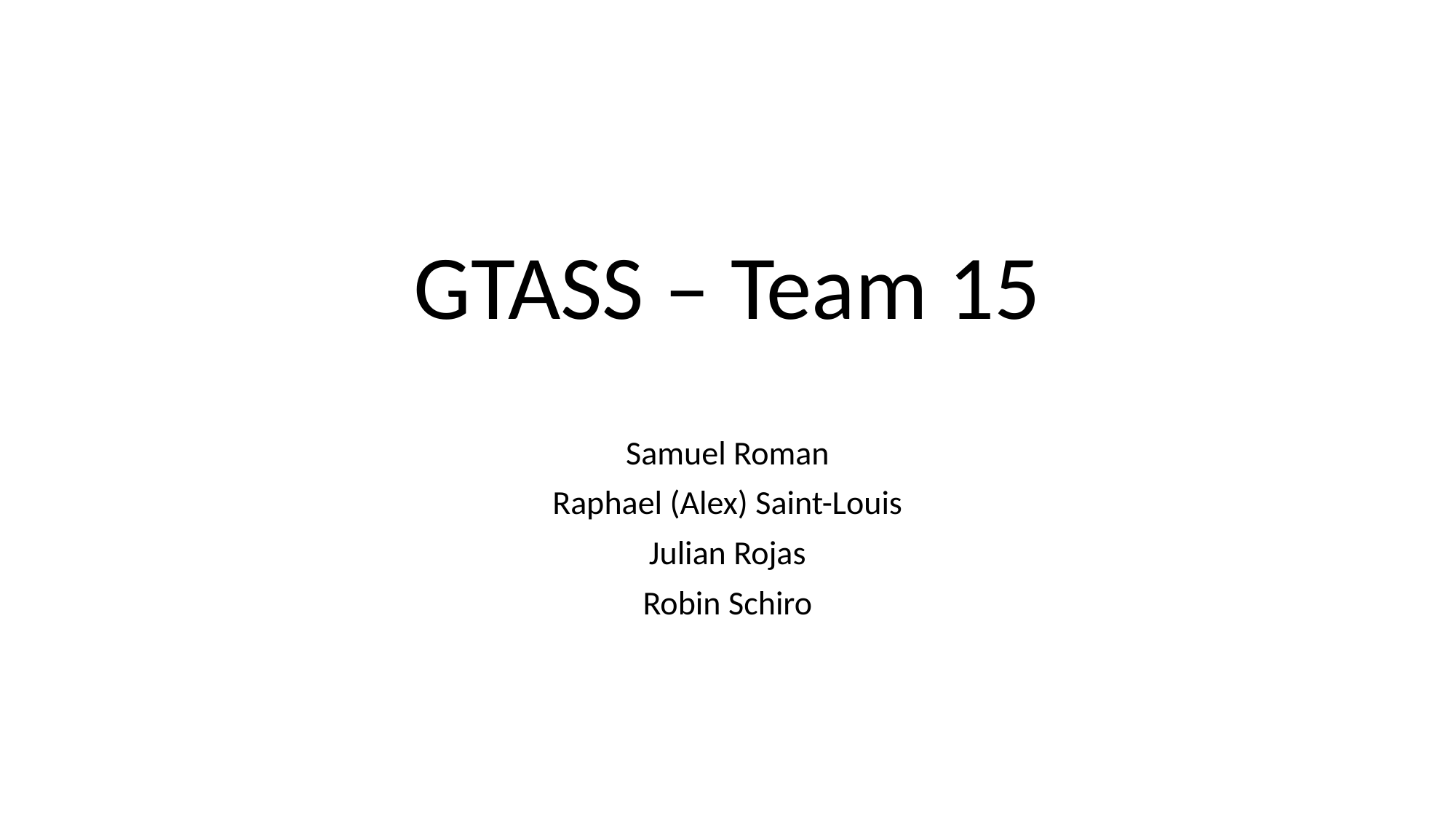

# GTASS – Team 15
Samuel Roman
Raphael (Alex) Saint-Louis
Julian Rojas
Robin Schiro